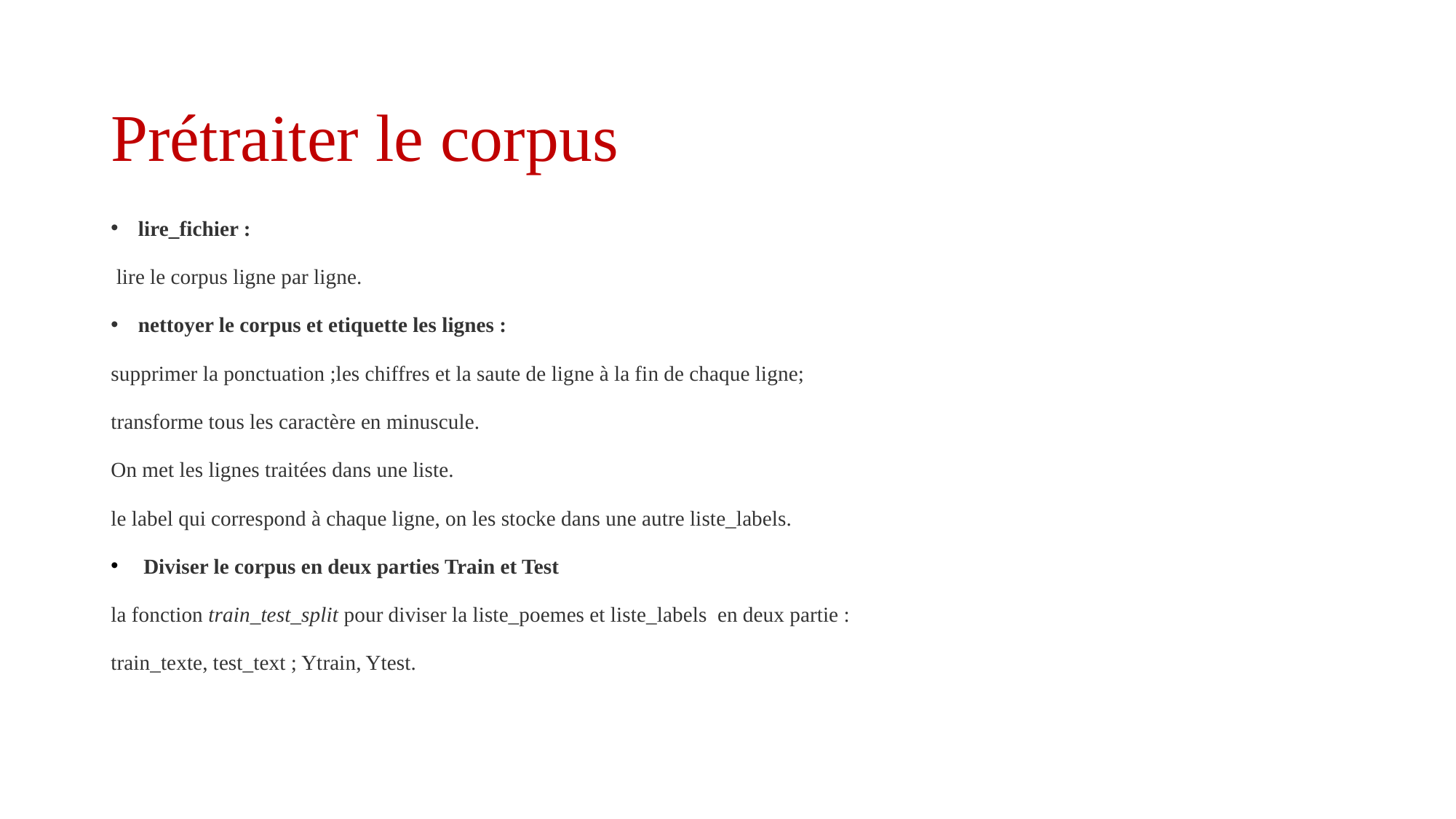

# Prétraiter le corpus
lire_fichier :
 lire le corpus ligne par ligne.
nettoyer le corpus et etiquette les lignes :
supprimer la ponctuation ;les chiffres et la saute de ligne à la fin de chaque ligne;
transforme tous les caractère en minuscule.
On met les lignes traitées dans une liste.
le label qui correspond à chaque ligne, on les stocke dans une autre liste_labels.
 Diviser le corpus en deux parties Train et Test
la fonction train_test_split pour diviser la liste_poemes et liste_labels  en deux partie :
train_texte, test_text ; Ytrain, Ytest.